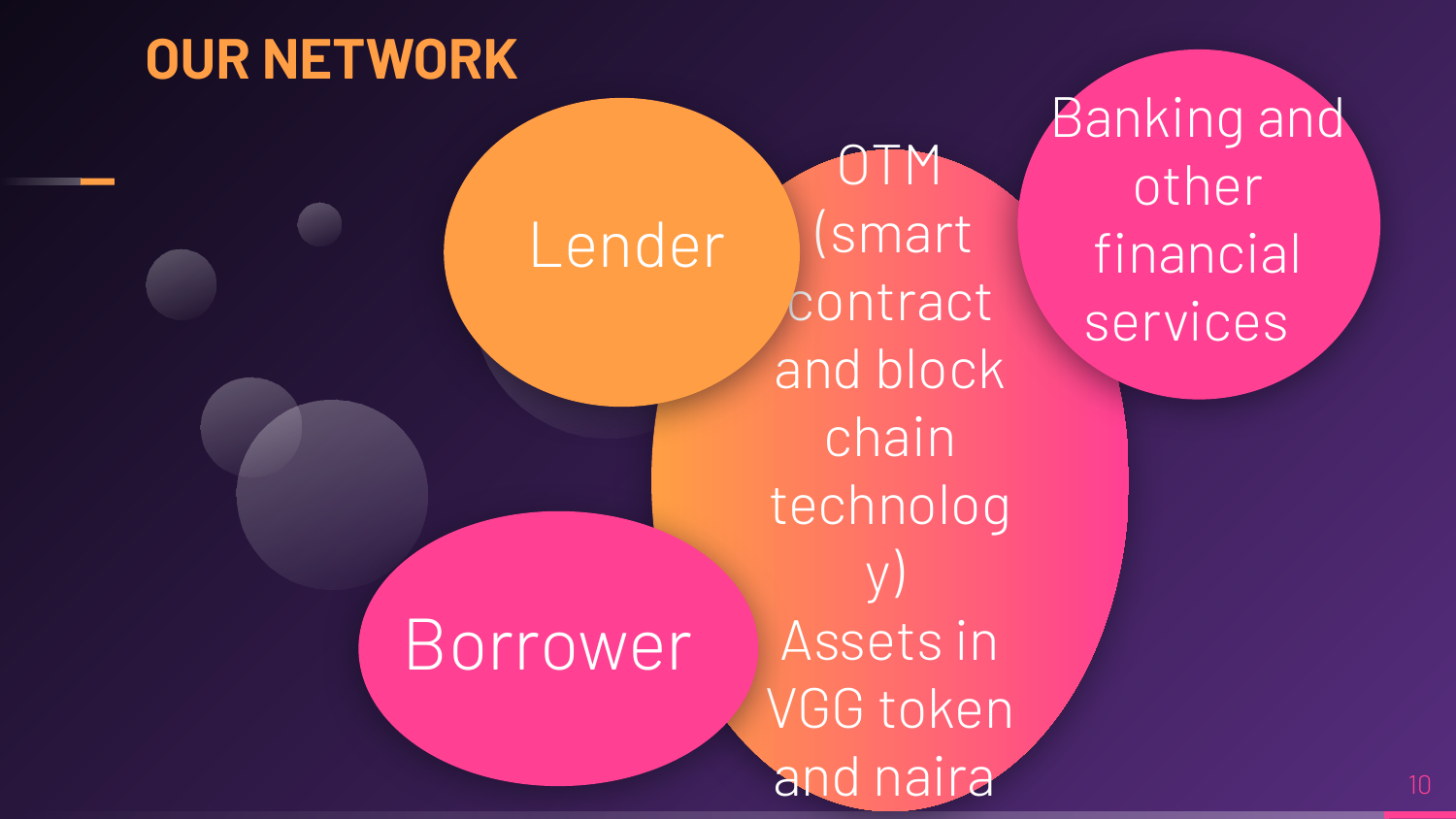

# OUR NETWORK

Banking and other financial services

Lender
OTM
 (smart contract and block chain technology)
Assets in VGG token and naira

Borrower
10